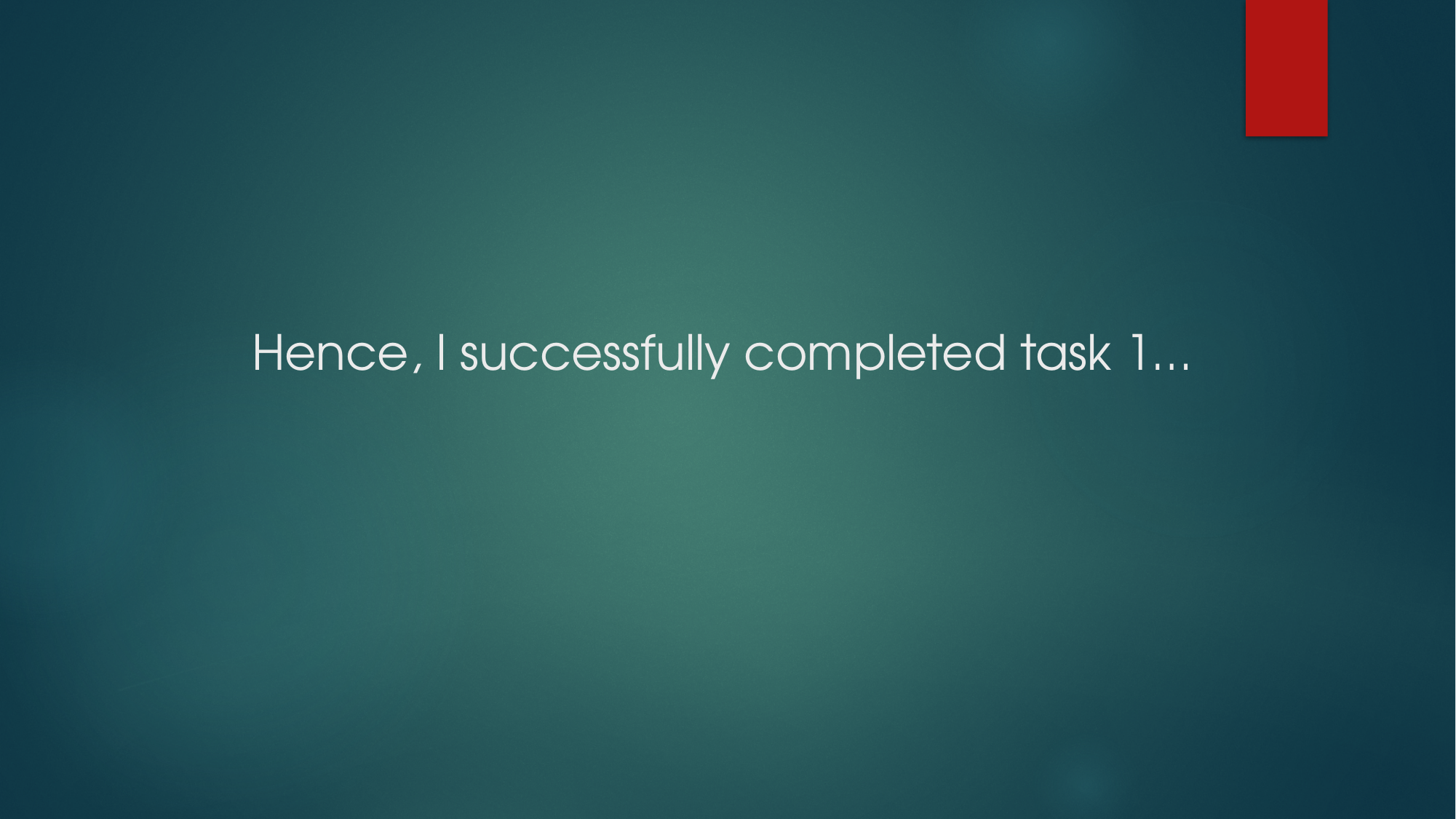

# Hence, I successfully completed task 1…